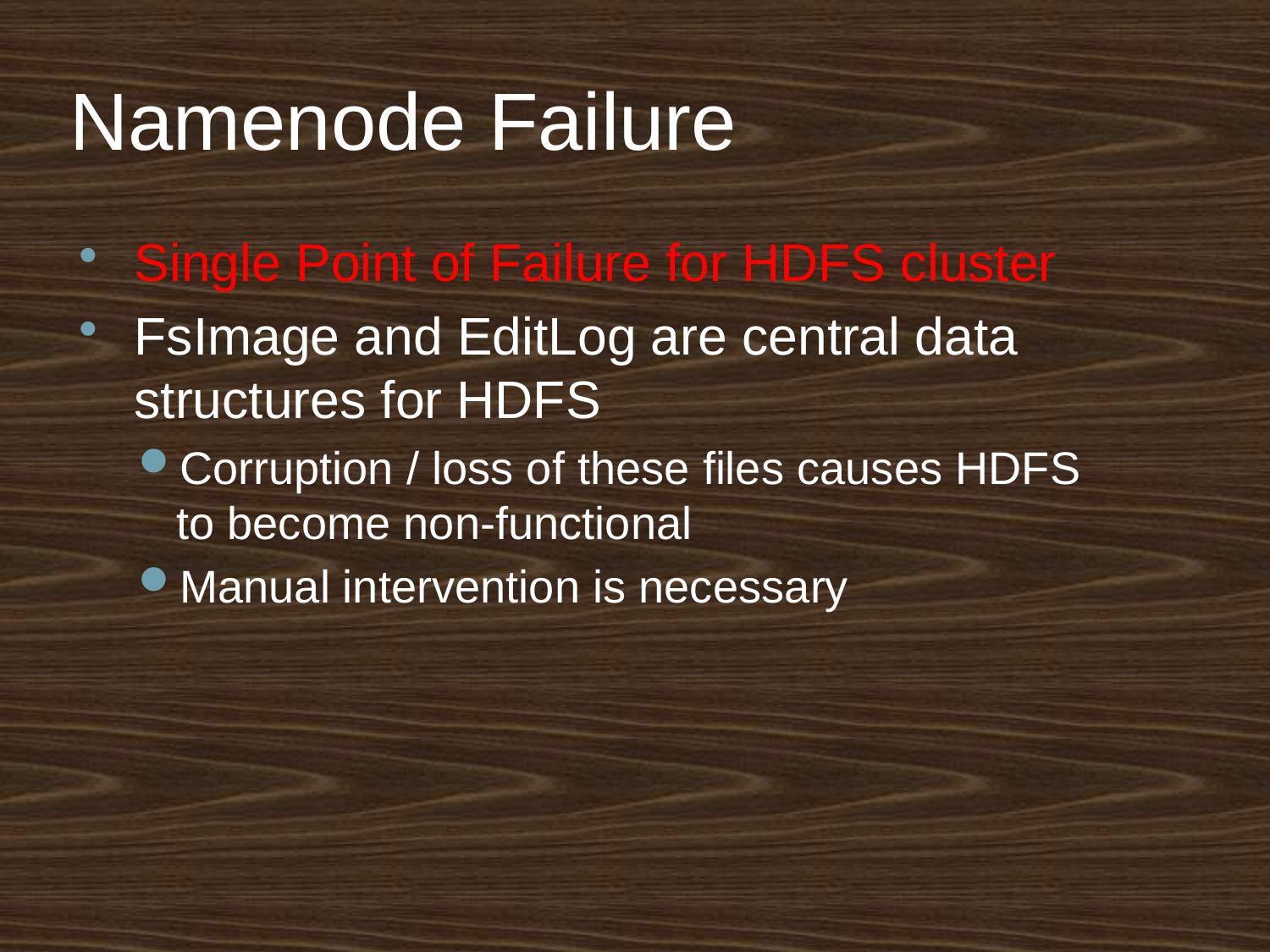

# Namenode Failure
Single Point of Failure for HDFS cluster
FsImage and EditLog are central data structures for HDFS
Corruption / loss of these files causes HDFS to become non-functional
Manual intervention is necessary